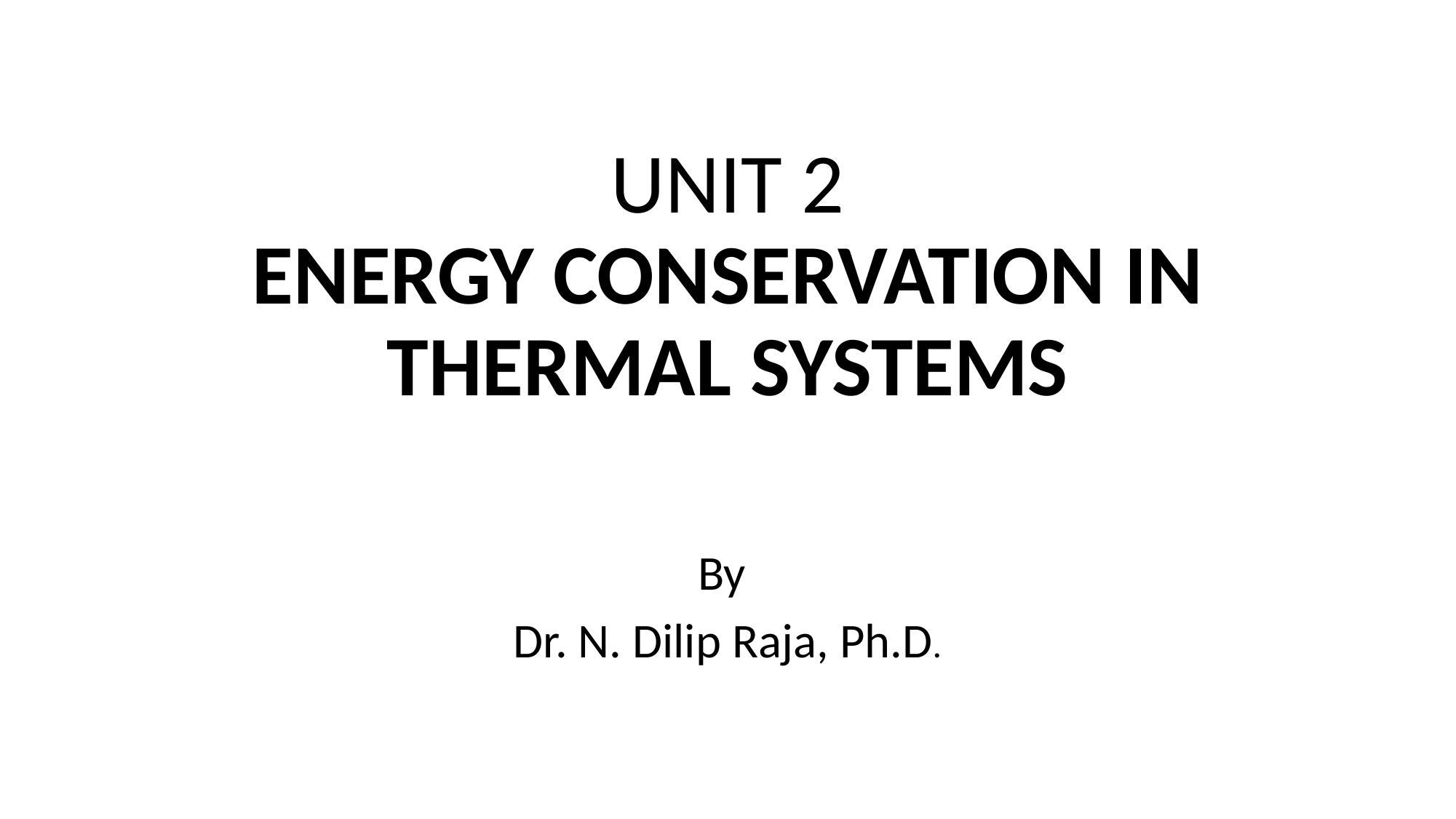

# UNIT 2 ENERGY CONSERVATION IN THERMAL SYSTEMS
By
Dr. N. Dilip Raja, Ph.D.